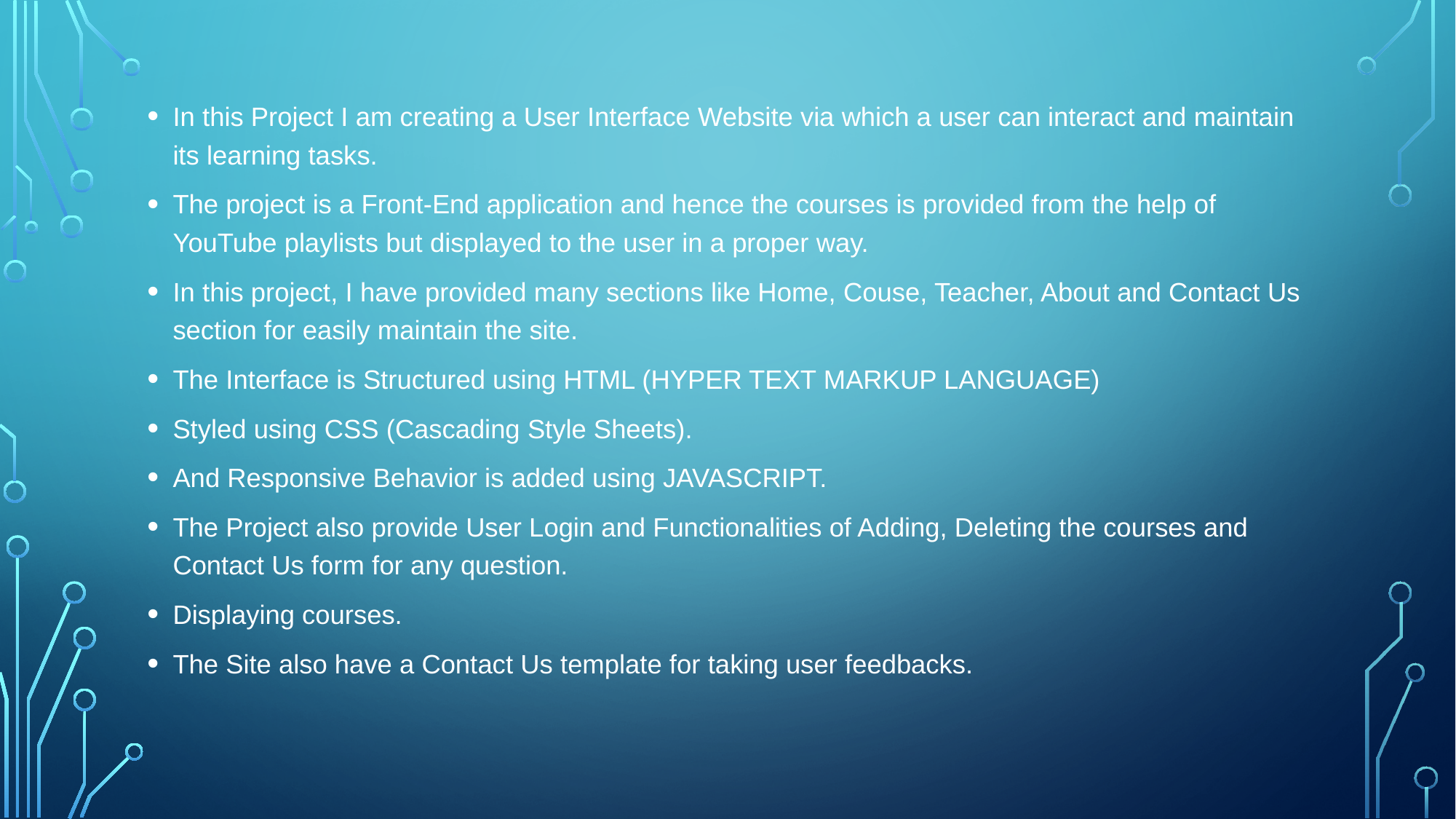

In this Project I am creating a User Interface Website via which a user can interact and maintain its learning tasks.
The project is a Front-End application and hence the courses is provided from the help of YouTube playlists but displayed to the user in a proper way.
In this project, I have provided many sections like Home, Couse, Teacher, About and Contact Us section for easily maintain the site.
The Interface is Structured using HTML (HYPER TEXT MARKUP LANGUAGE)
Styled using CSS (Cascading Style Sheets).
And Responsive Behavior is added using JAVASCRIPT.
The Project also provide User Login and Functionalities of Adding, Deleting the courses and Contact Us form for any question.
Displaying courses.
The Site also have a Contact Us template for taking user feedbacks.